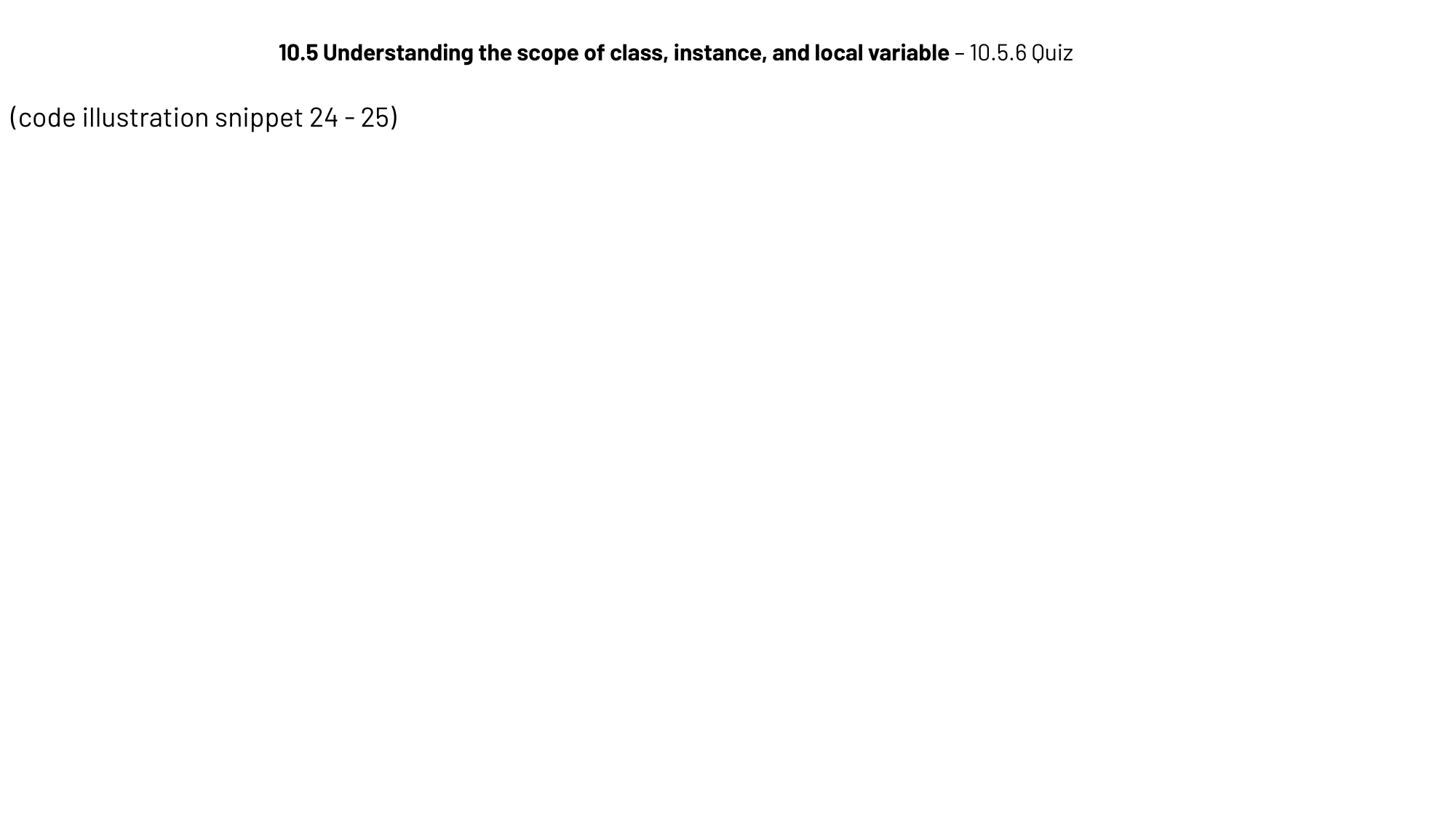

10.5 Understanding the scope of class, instance, and local variable – 10.5.6 Quiz
(code illustration snippet 24 - 25)